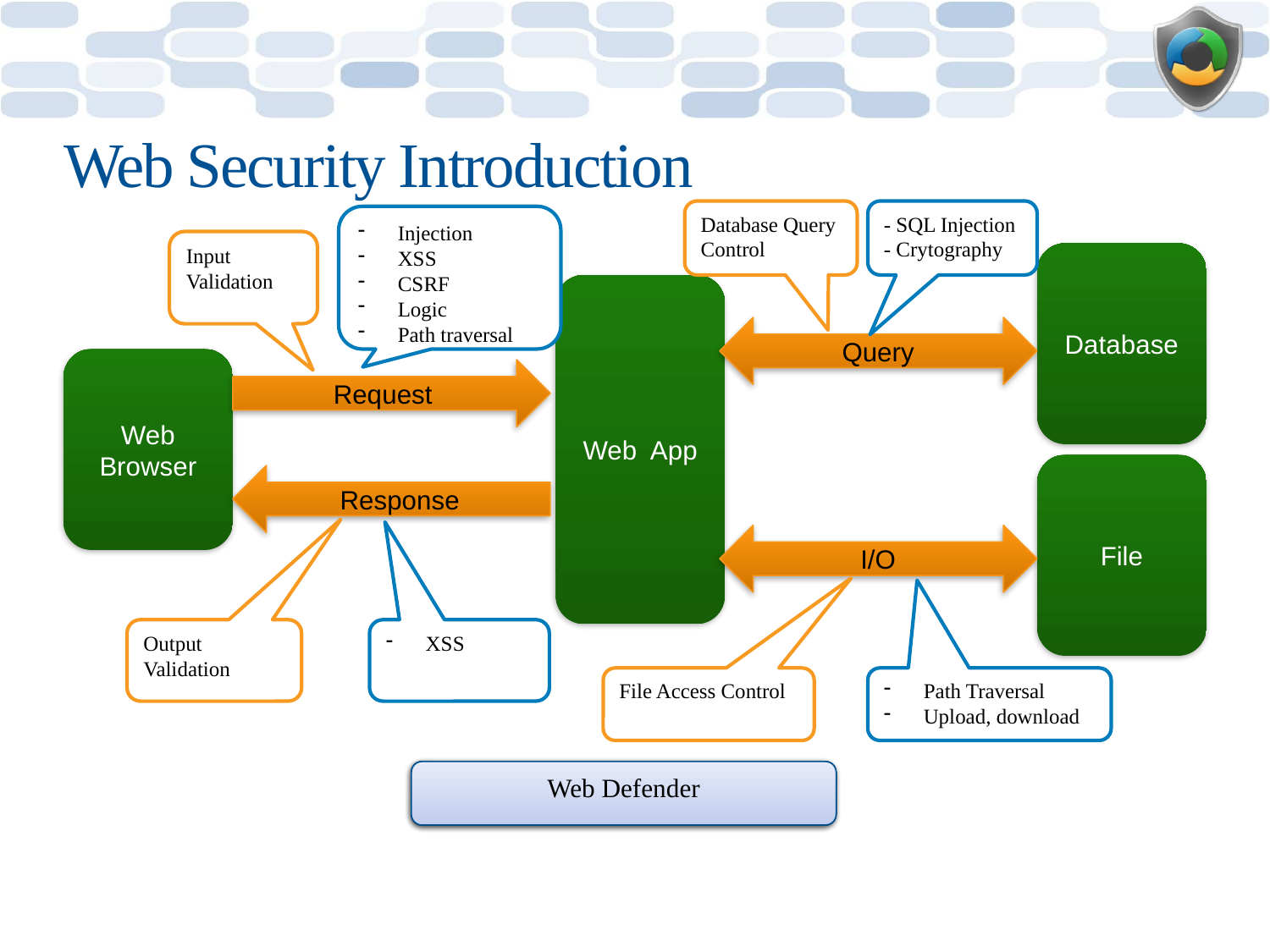

# Web Security Introduction
Database Query Control
- SQL Injection
- Crytography
Injection
XSS
CSRF
Logic
Path traversal

Input Validation
Database
Web  App
Query
Web Browser
Request
File
Response
I/O
Output Validation
XSS
File Access Control
Path Traversal
Upload, download

Web Technology
Web Threat
Web Defender